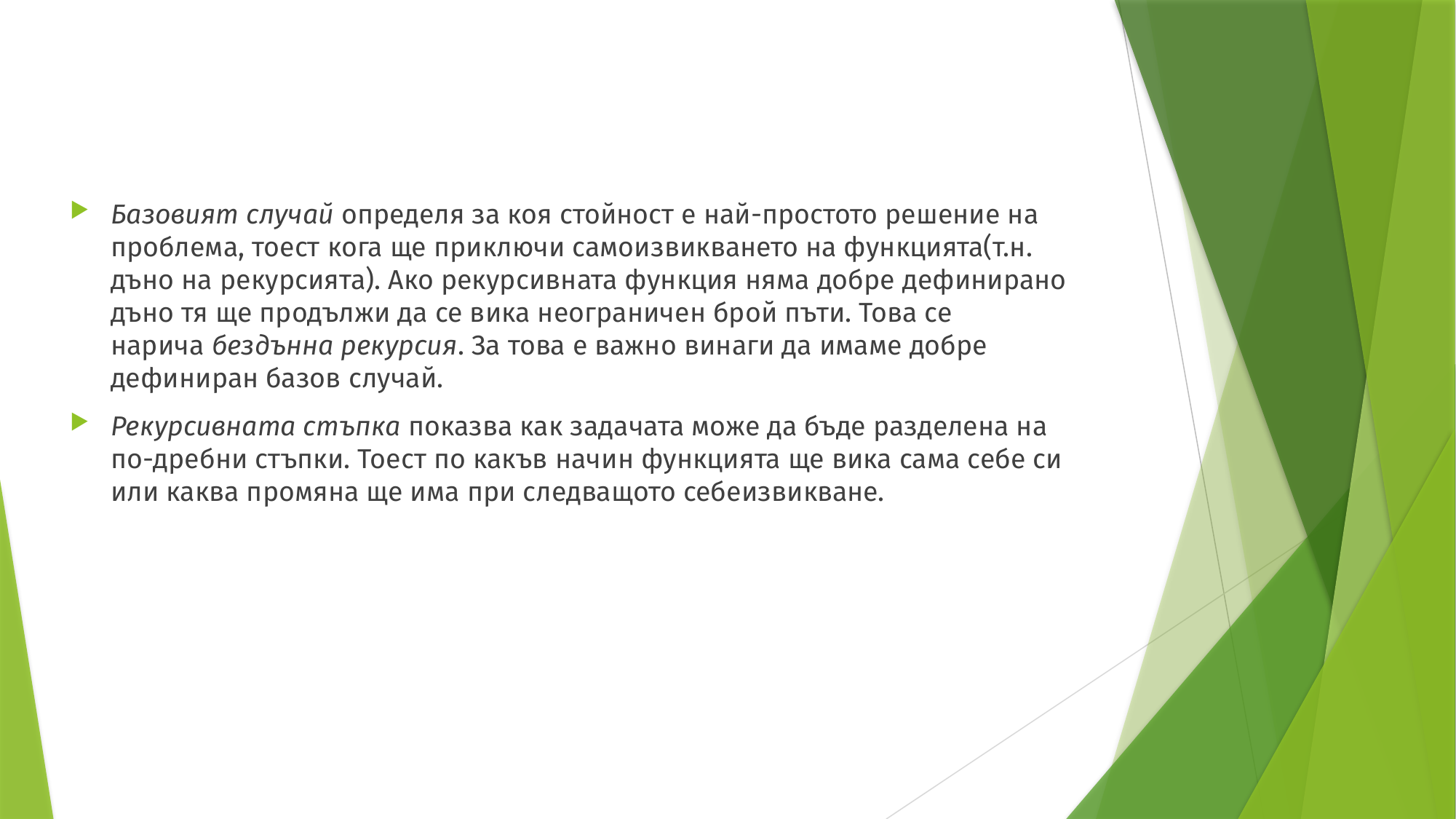

Базовият случай определя за коя стойност е най-простото решение на проблема, тоест кога ще приключи самоизвикването на функцията(т.н. дъно на рекурсията). Ако рекурсивната функция няма добре дефинирано дъно тя ще продължи да се вика неограничен брой пъти. Това се нарича бездънна рекурсия. За това е важно винаги да имаме добре дефиниран базов случай.
Рекурсивната стъпка показва как задачата може да бъде разделена на по-дребни стъпки. Тоест по какъв начин функцията ще вика сама себе си или каква промяна ще има при следващото себеизвикване.